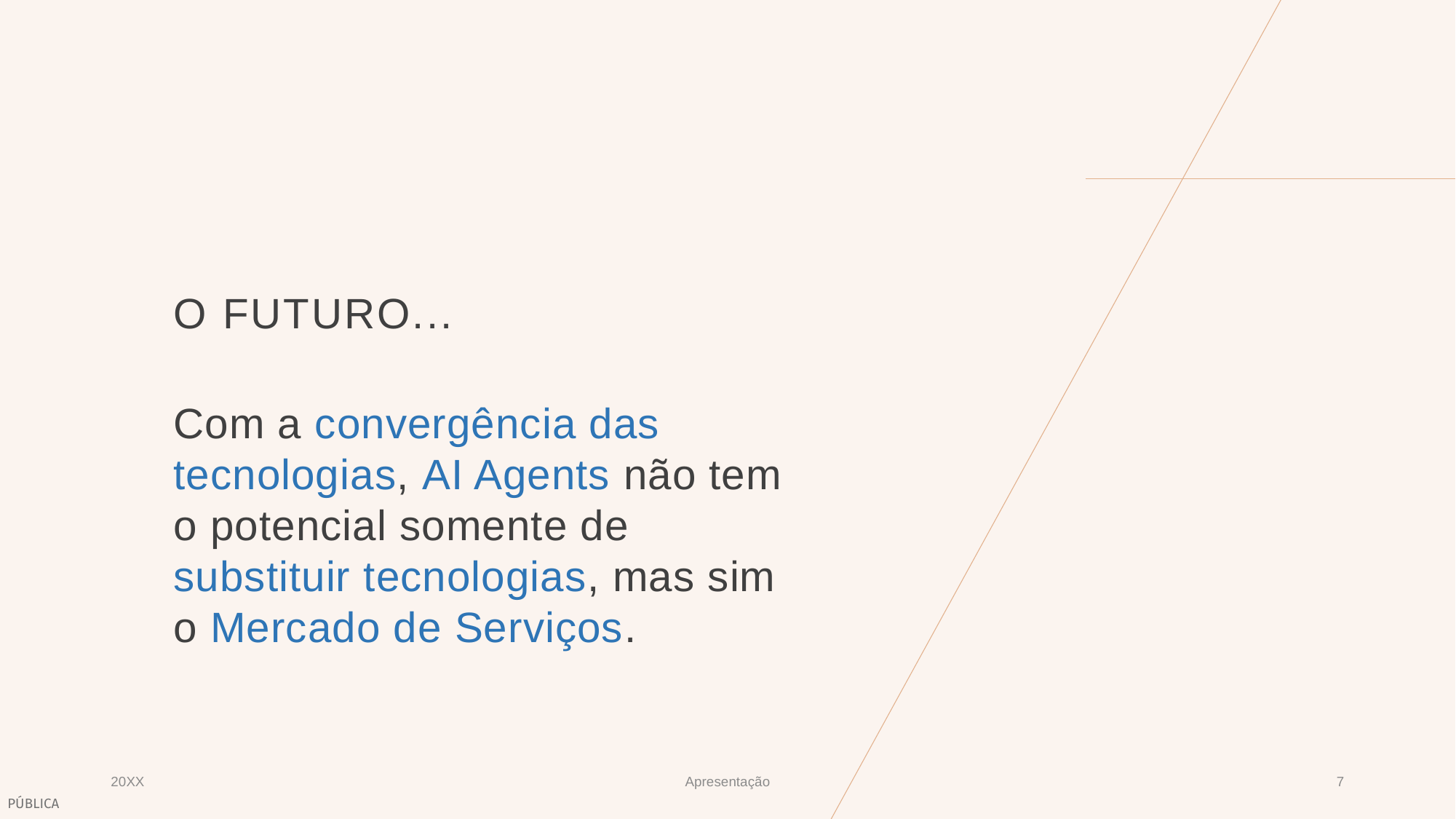

# O futuro...
Com a convergência das tecnologias, AI Agents não tem o potencial somente de substituir tecnologias, mas sim o Mercado de Serviços.
20XX
Apresentação
7